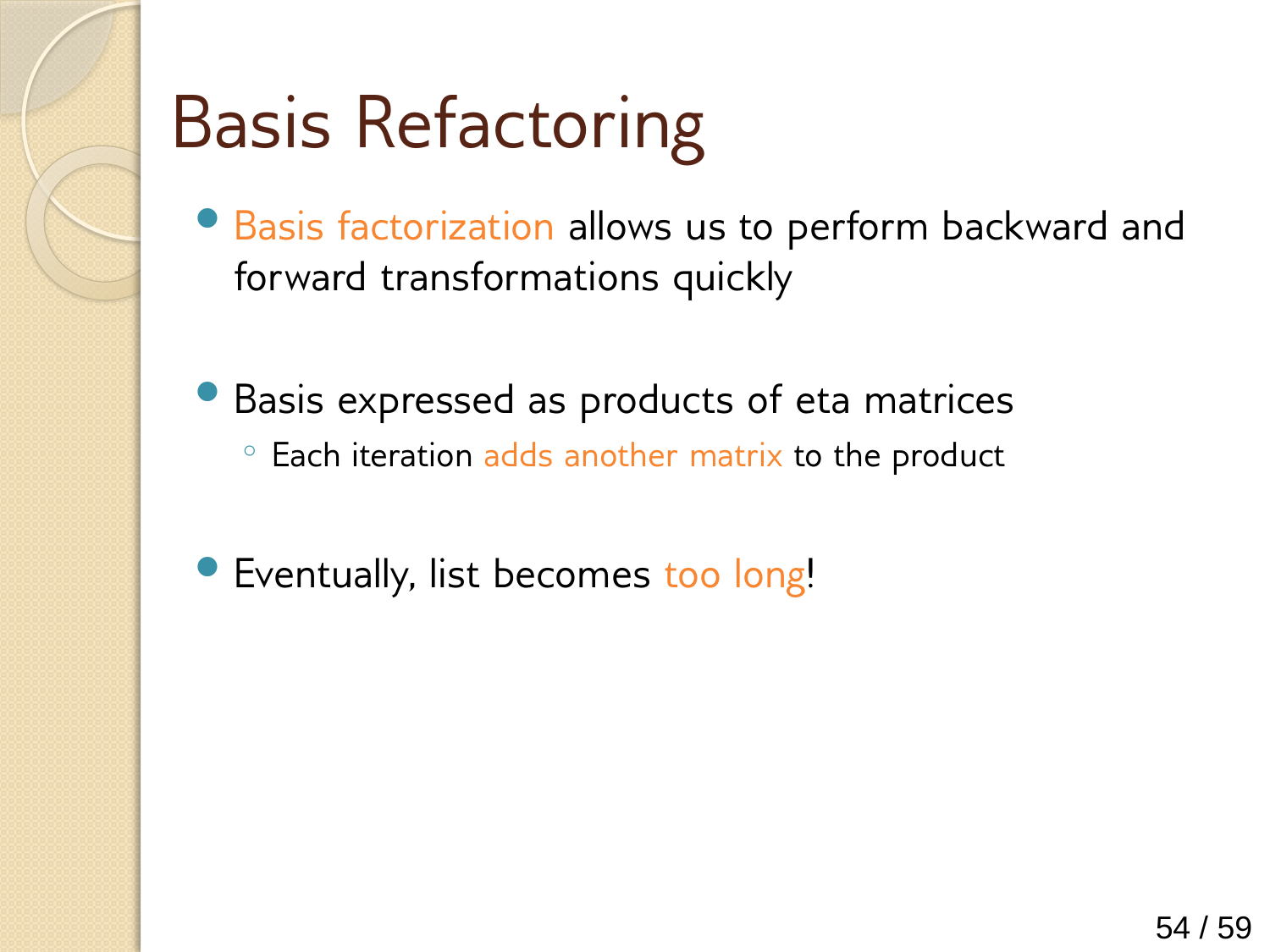

# Basis Refactoring
Basis factorization allows us to perform backward and forward transformations quickly

Basis expressed as products of eta matrices
Each iteration adds another matrix to the product

Eventually, list becomes too long!